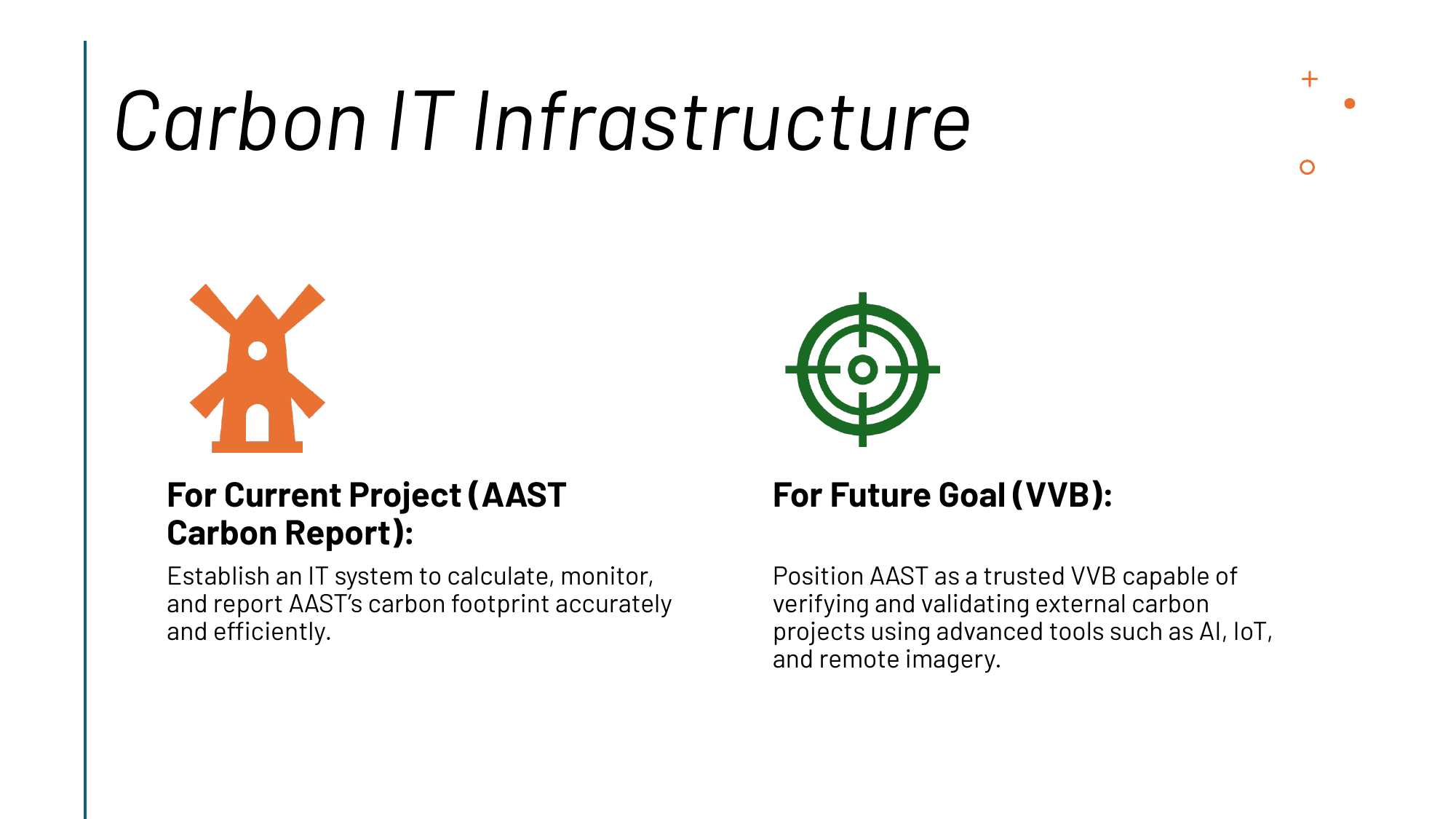

# Carbon IT Infrastructure

For Current Project (AAST Carbon Report):
Establish an IT system to calculate, monitor, and report AAST’s carbon footprint accurately and efficiently.
For Future Goal (VVB):
Position AAST as a trusted VVB capable of verifying and validating external carbon projects using advanced tools such as AI, IoT, and remote imagery.